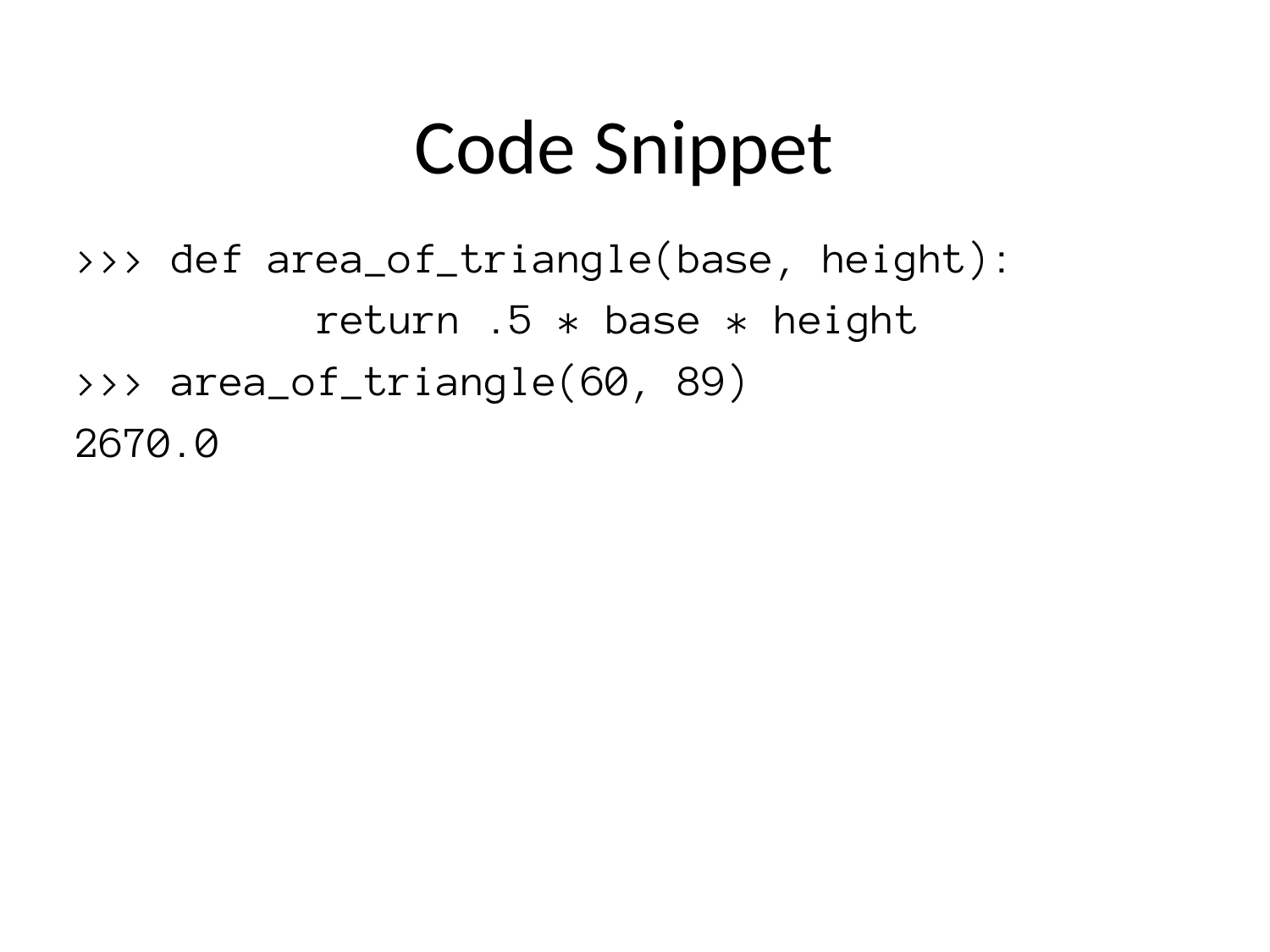

# Code Snippet
>>> def area_of_triangle(base, height):
          return .5 * base * height
>>> area_of_triangle(60, 89)
2670.0